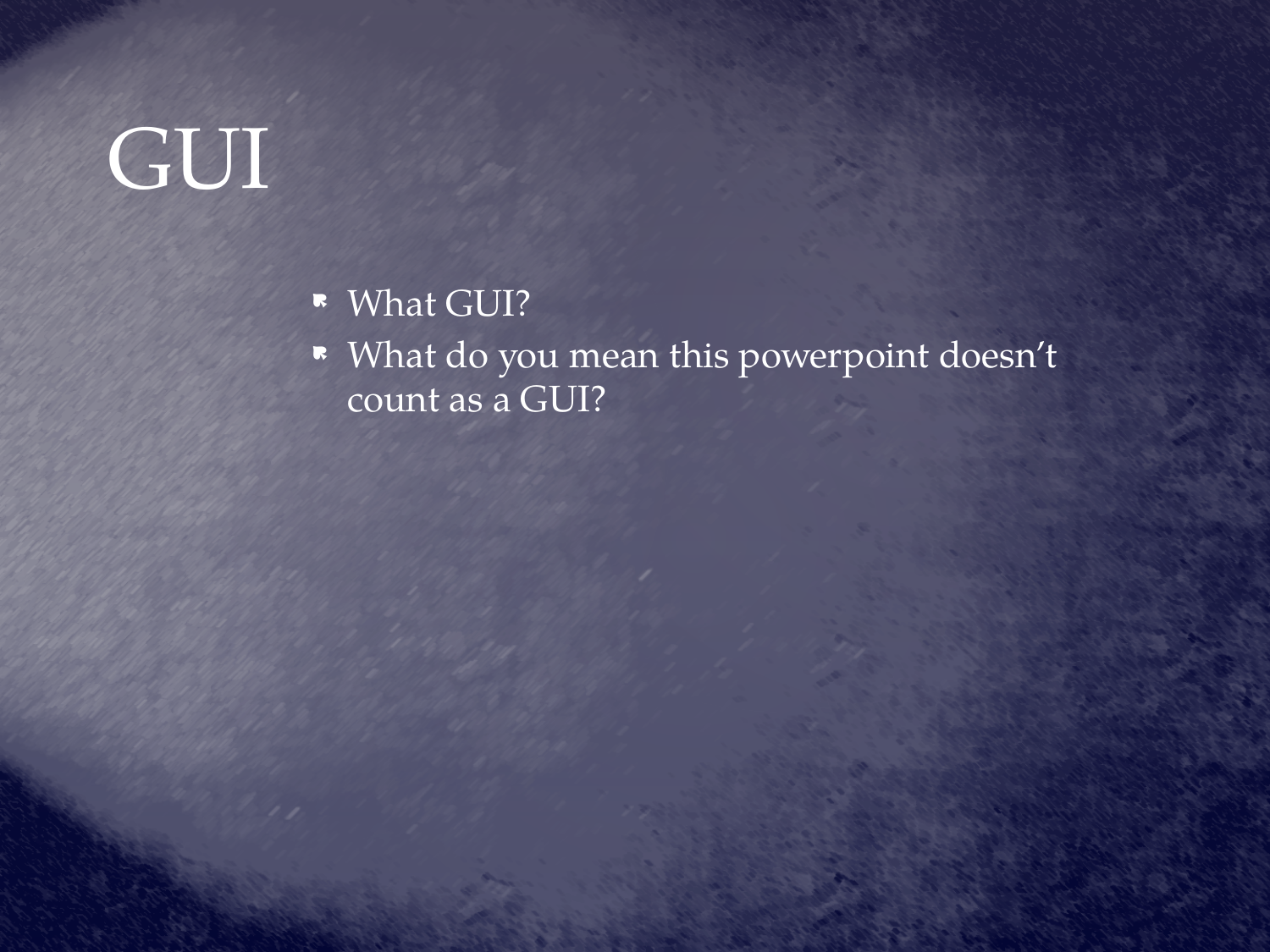

# GUI
What GUI?
What do you mean this powerpoint doesn’t count as a GUI?